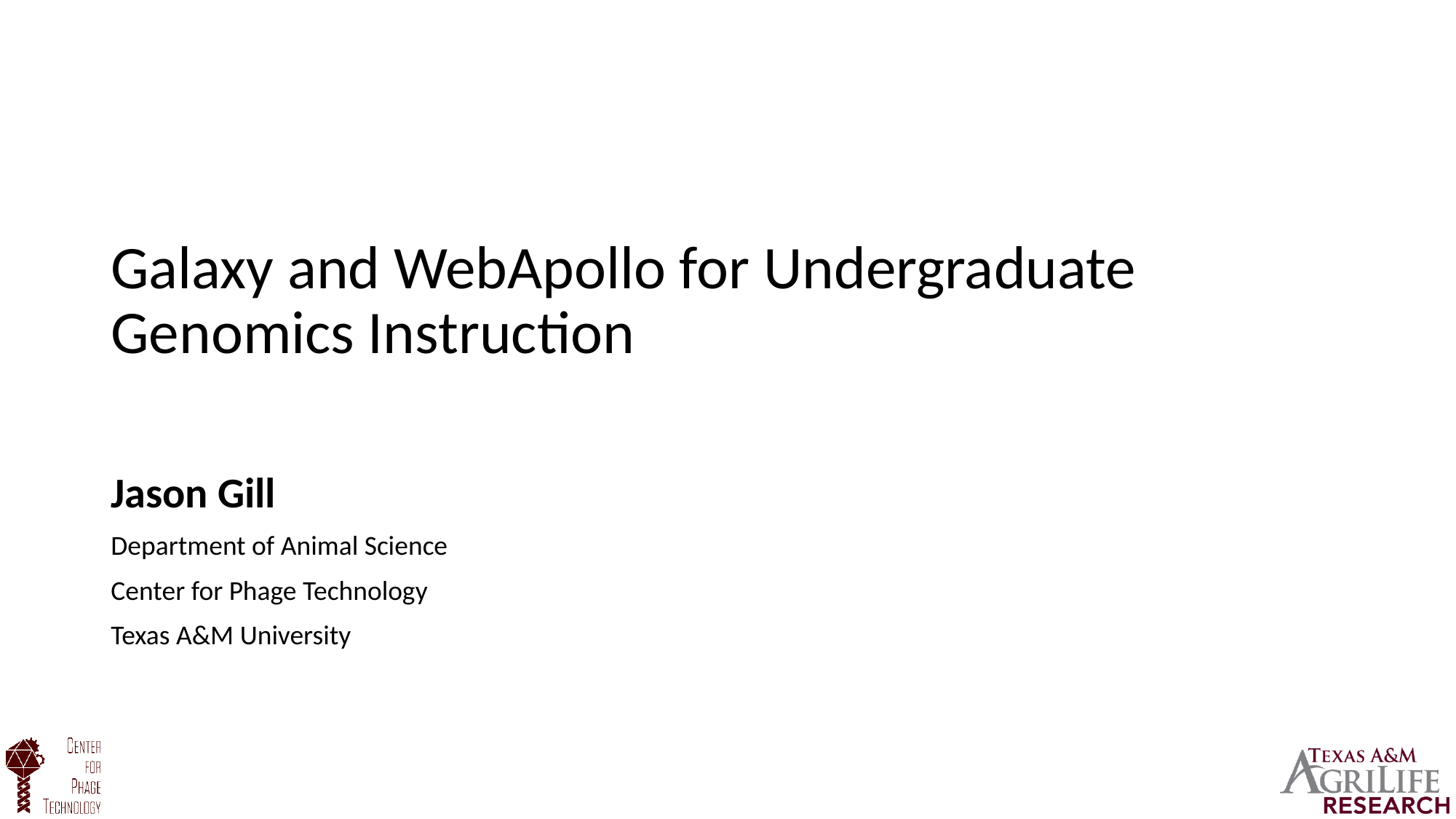

# Galaxy and WebApollo for Undergraduate Genomics Instruction
Jason Gill
Department of Animal Science
Center for Phage Technology
Texas A&M University